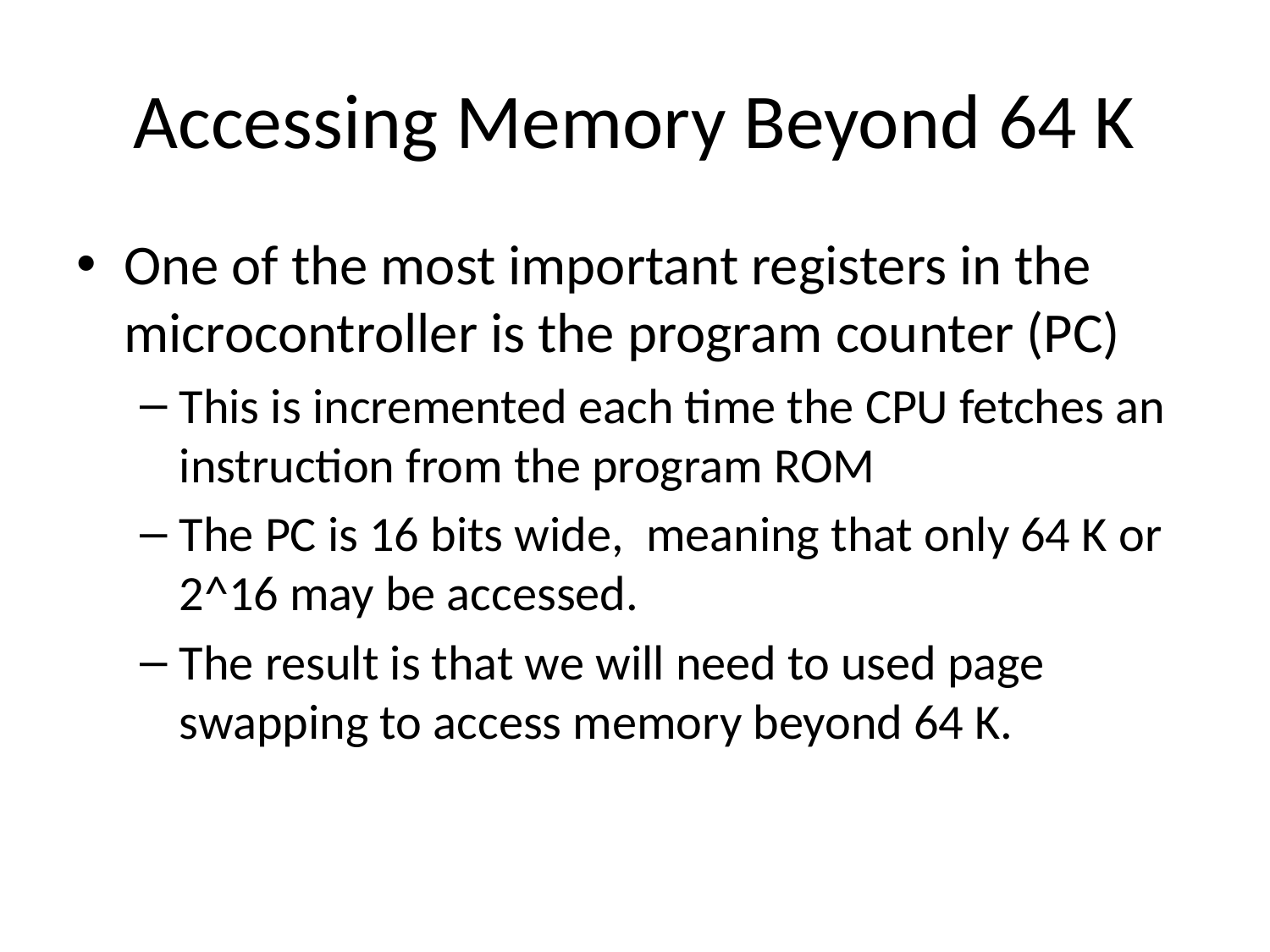

# Accessing Memory Beyond 64 K
One of the most important registers in the microcontroller is the program counter (PC)
This is incremented each time the CPU fetches an instruction from the program ROM
The PC is 16 bits wide,  meaning that only 64 K or 2^16 may be accessed.
The result is that we will need to used page swapping to access memory beyond 64 K.